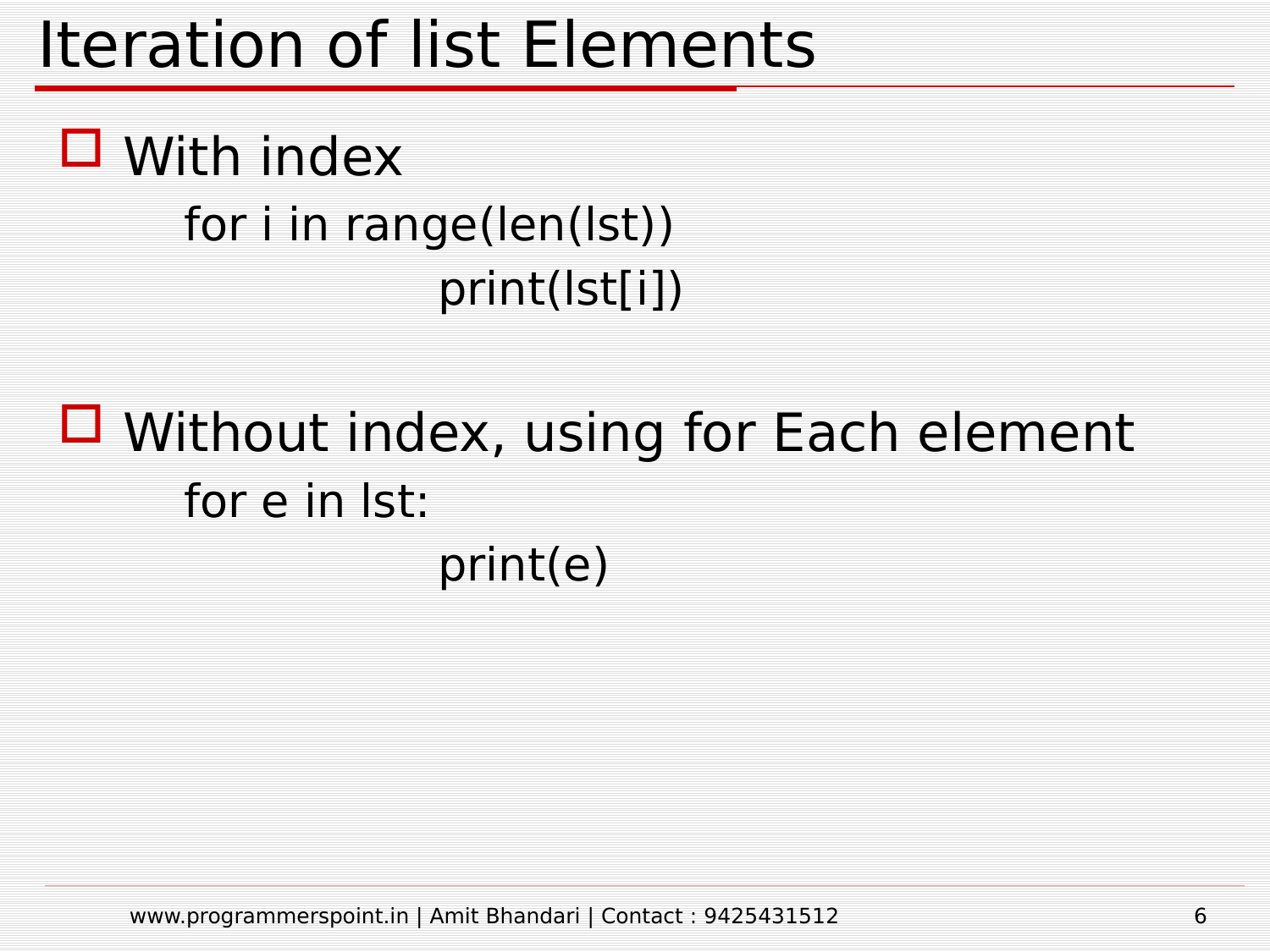

# Iteration of list Elements
With index
	for i in range(len(lst))
			print(lst[i])

Without index, using for Each element
	for e in lst:
			print(e)
www.programmerspoint.in | Amit Bhandari | Contact : 9425431512
6